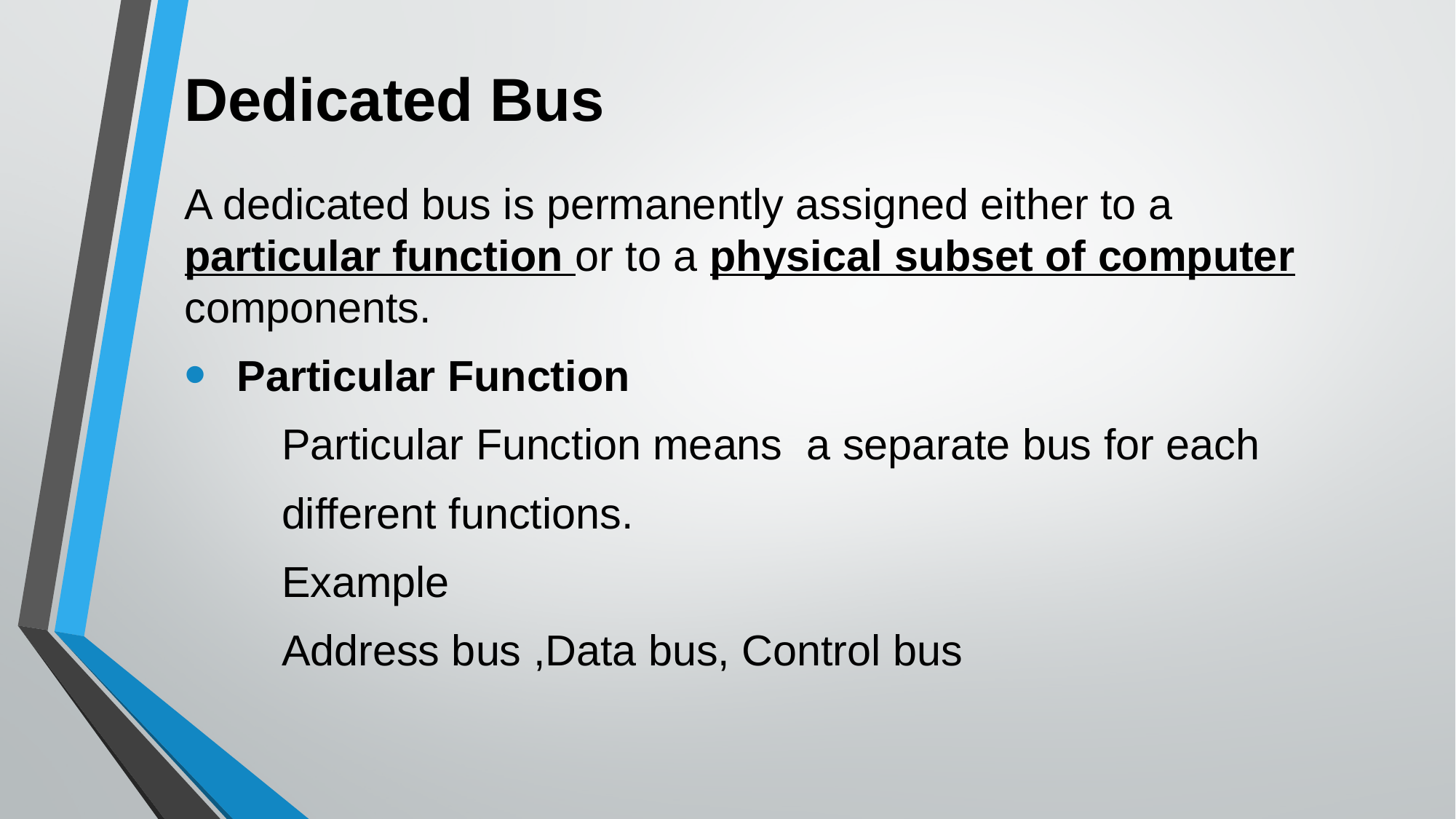

# Dedicated Bus
A dedicated bus is permanently assigned either to a particular function or to a physical subset of computer components.
Particular Function
	Particular Function means  a separate bus for each
	different functions.
	Example
	Address bus ,Data bus, Control bus